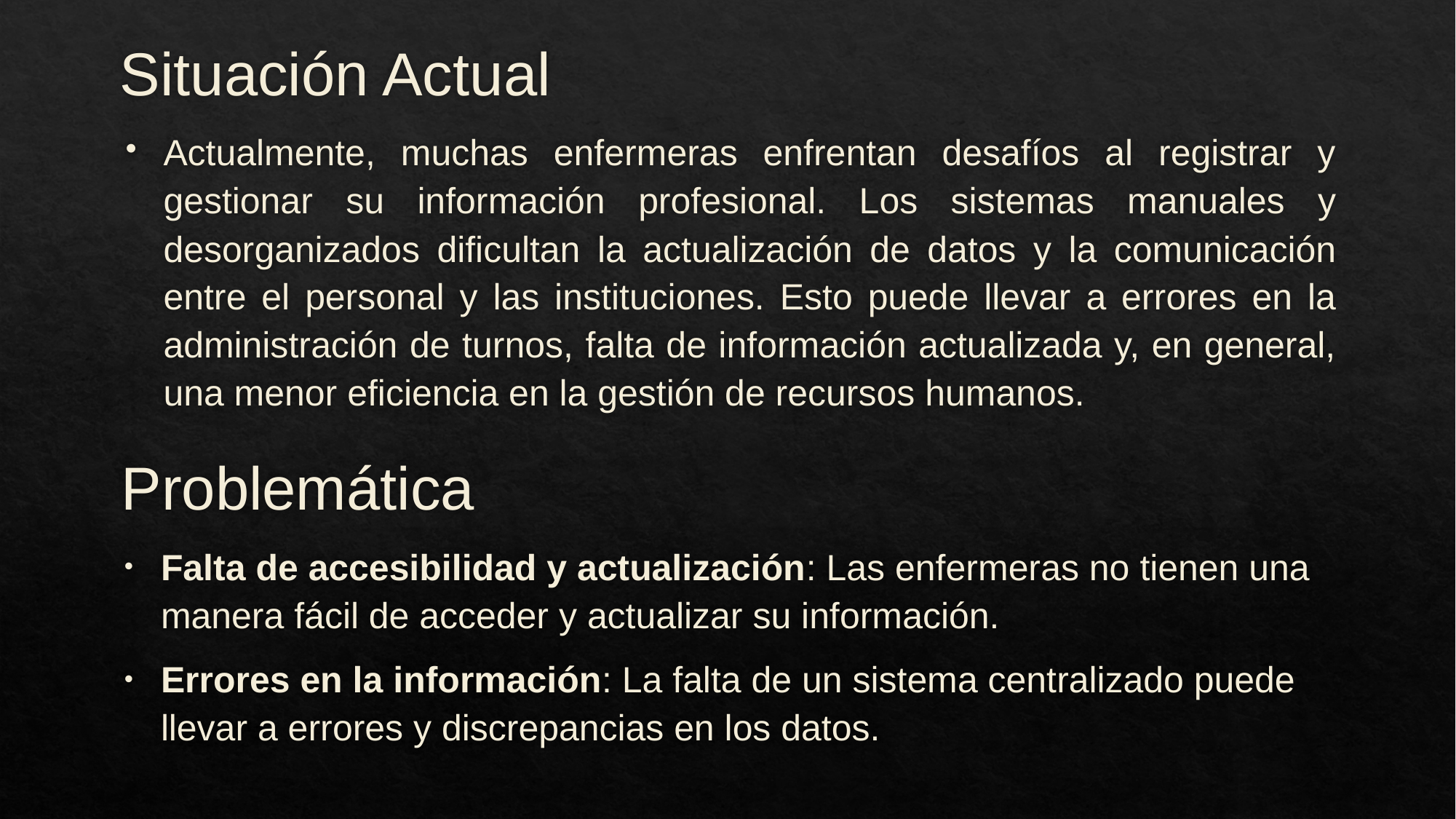

# Situación Actual
Actualmente, muchas enfermeras enfrentan desafíos al registrar y gestionar su información profesional. Los sistemas manuales y desorganizados dificultan la actualización de datos y la comunicación entre el personal y las instituciones. Esto puede llevar a errores en la administración de turnos, falta de información actualizada y, en general, una menor eficiencia en la gestión de recursos humanos.

Problemática
Falta de accesibilidad y actualización: Las enfermeras no tienen una manera fácil de acceder y actualizar su información.
Errores en la información: La falta de un sistema centralizado puede llevar a errores y discrepancias en los datos.